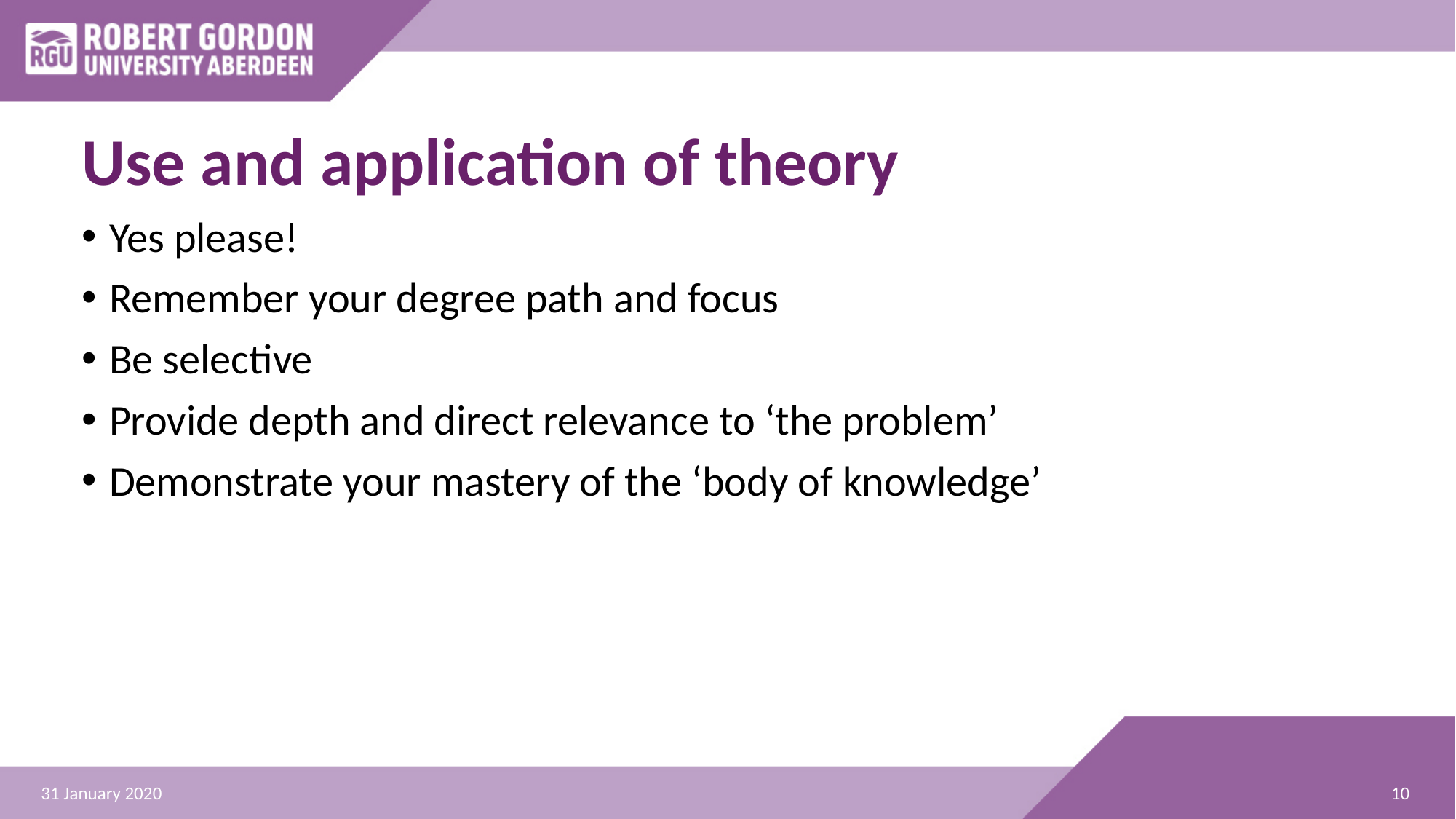

# Use and application of theory
Yes please!
Remember your degree path and focus
Be selective
Provide depth and direct relevance to ‘the problem’
Demonstrate your mastery of the ‘body of knowledge’

10
31 January 2020